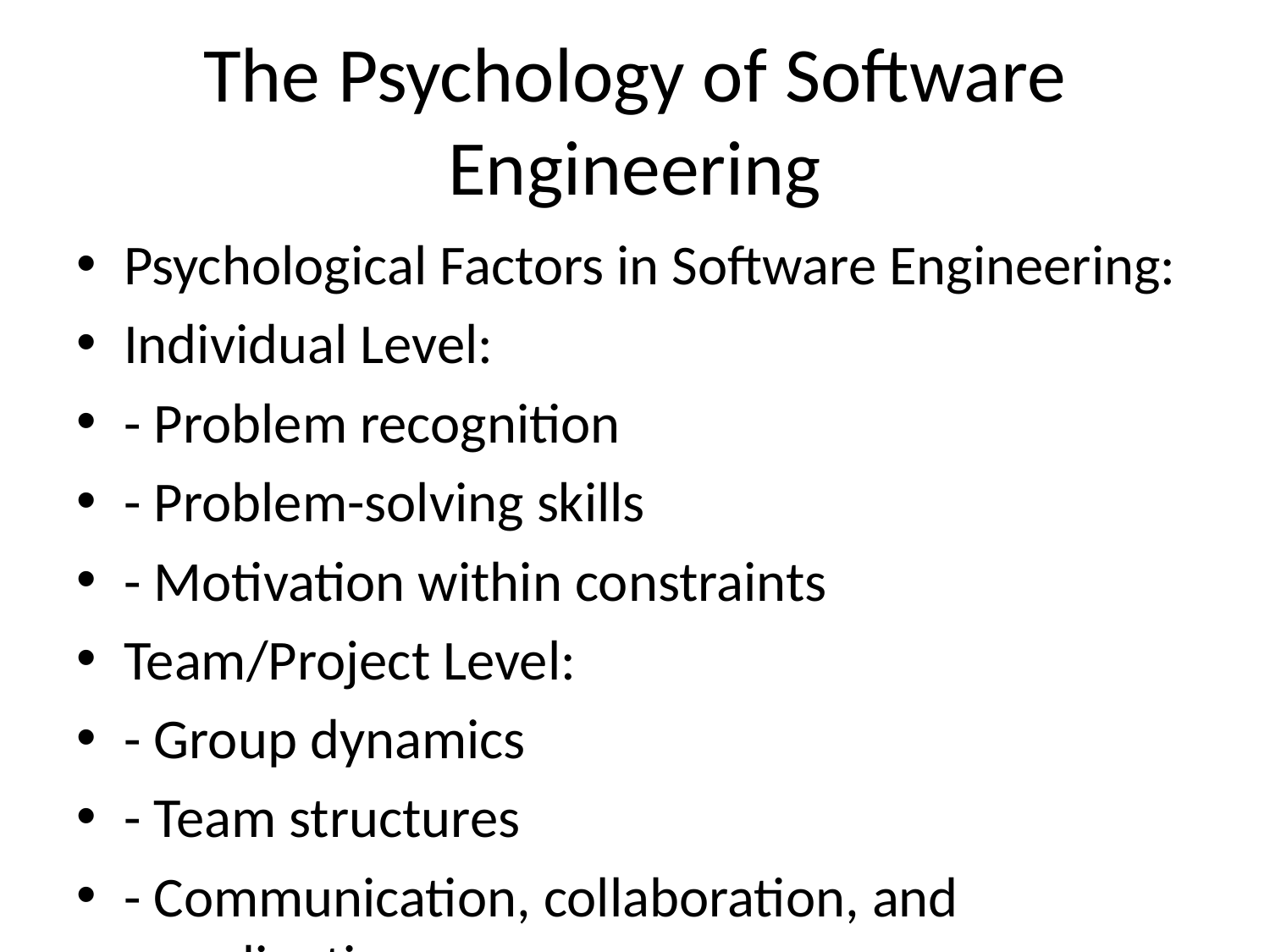

# The Psychology of Software Engineering
Psychological Factors in Software Engineering:
Individual Level:
- Problem recognition
- Problem-solving skills
- Motivation within constraints
Team/Project Level:
- Group dynamics
- Team structures
- Communication, collaboration, and coordination